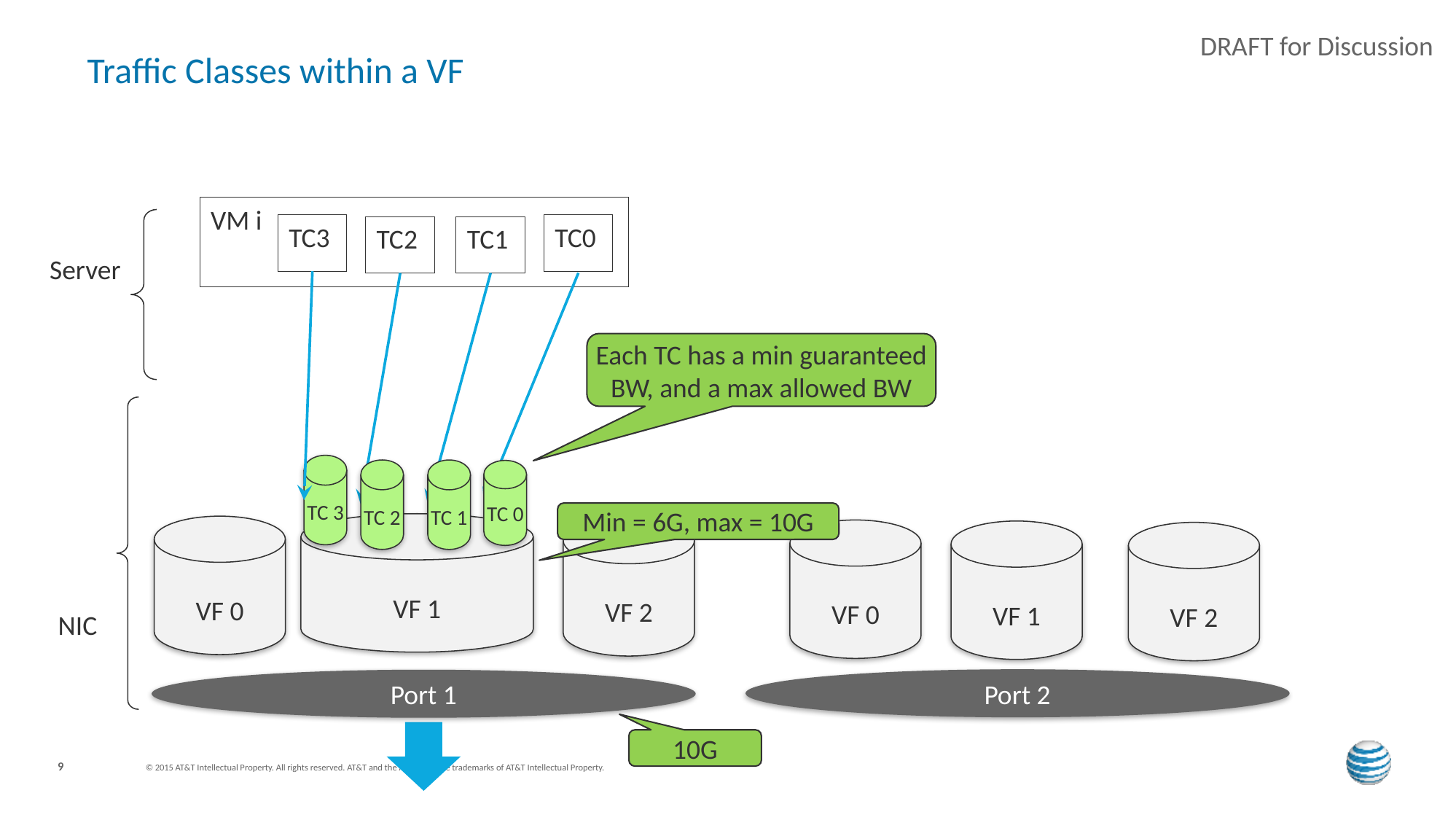

# Traffic Classes within a VF
VM i

TC3
TC0
TC2
TC1
Server
Each TC has a min guaranteed BW, and a max allowed BW

TC 3
TC 2
TC 1
TC 0
Min = 6G, max = 10G
VF 1
VF 0
VF 2
VF 0
VF 1
VF 2
NIC
Port 2
Port 1

10G
9